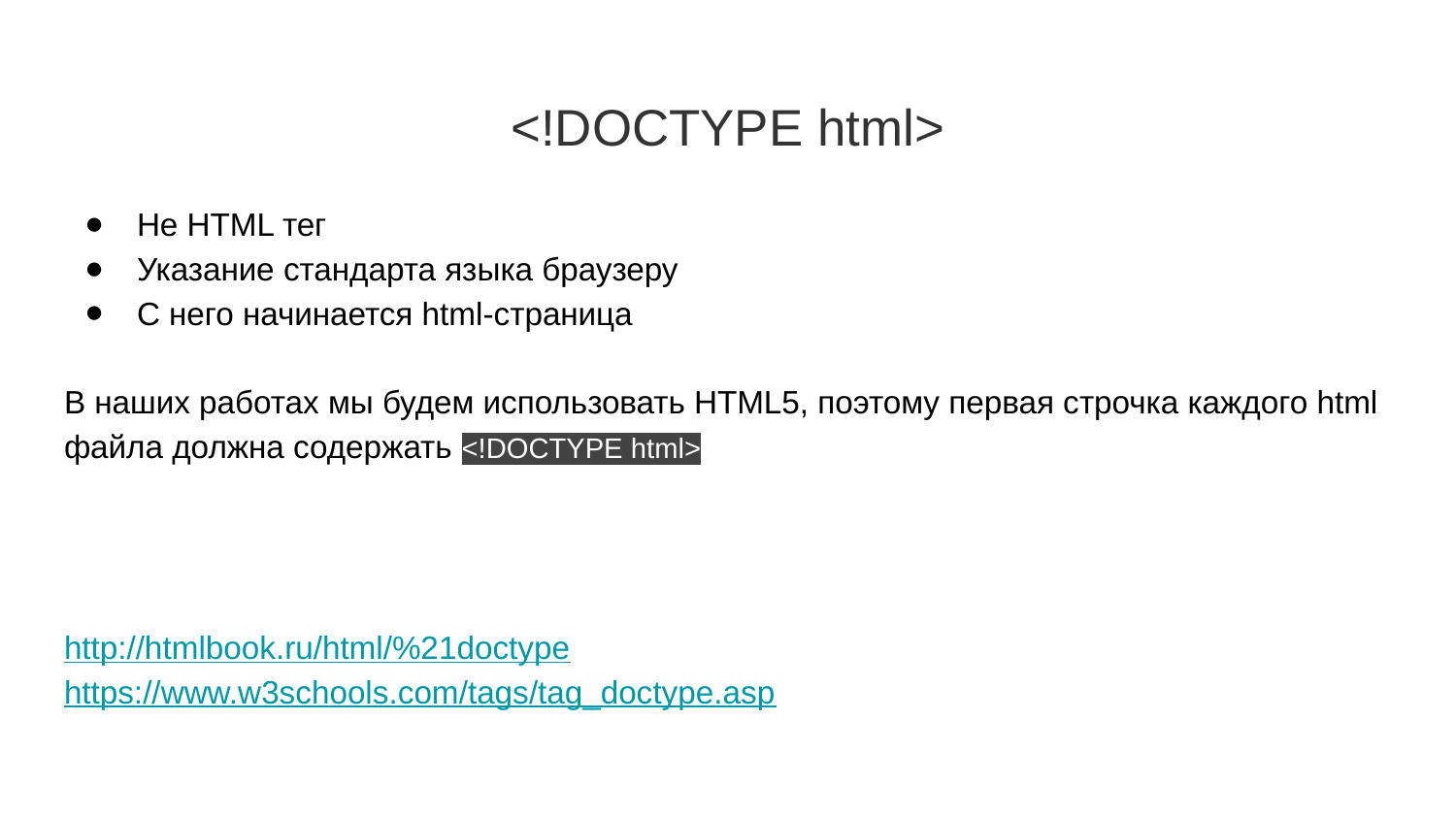

# <!DOCTYPE html>
Не HTML тег
Указание стандарта языка браузеру
С него начинается html-страница

В наших работах мы будем использовать HTML5, поэтому первая строчка каждого html файла должна содержать <!DOCTYPE html>

http://htmlbook.ru/html/%21doctype
https://www.w3schools.com/tags/tag_doctype.asp